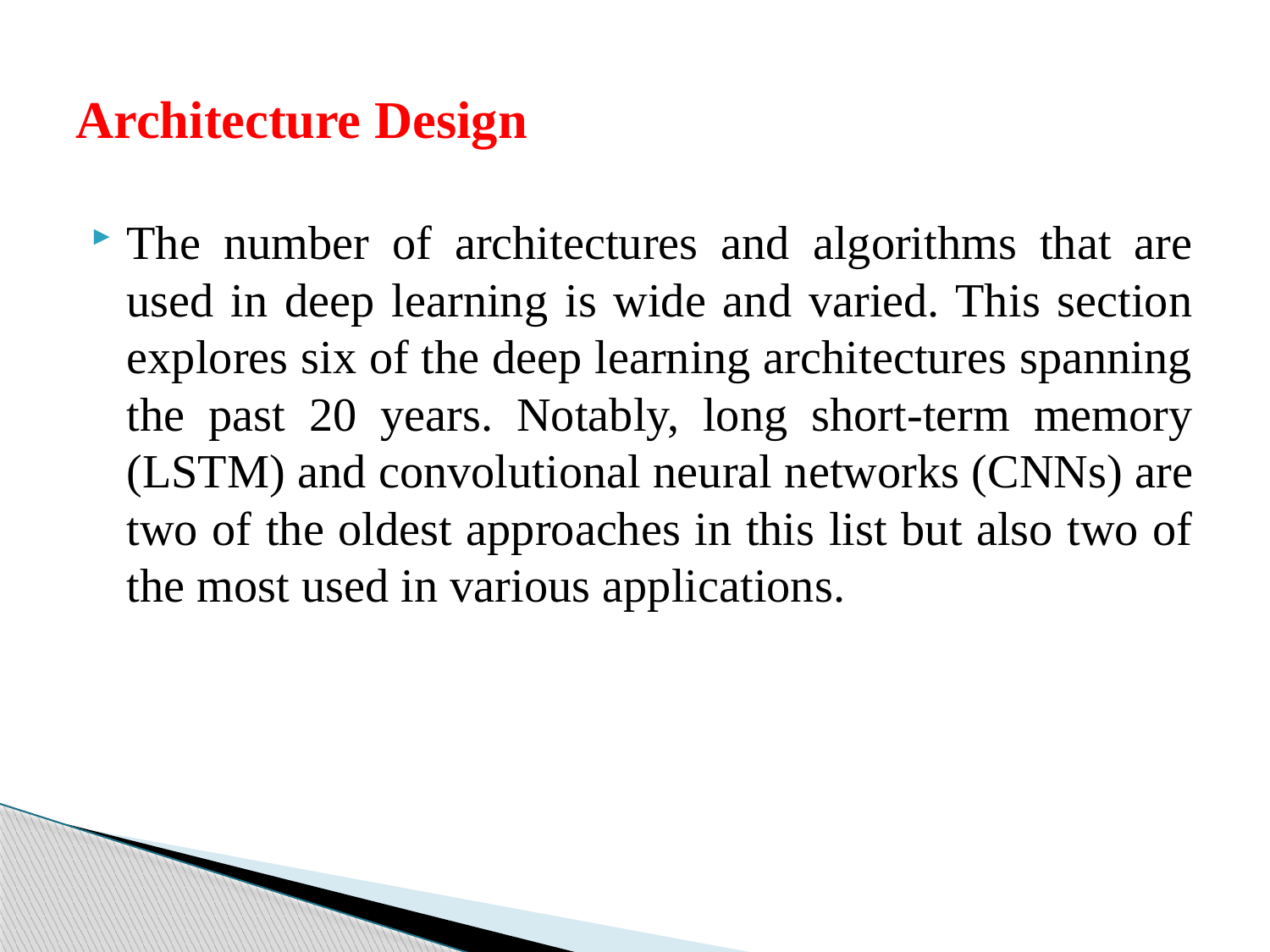

# Architecture Design
The number of architectures and algorithms that are used in deep learning is wide and varied. This section explores six of the deep learning architectures spanning the past 20 years. Notably, long short-term memory (LSTM) and convolutional neural networks (CNNs) are two of the oldest approaches in this list but also two of the most used in various applications.